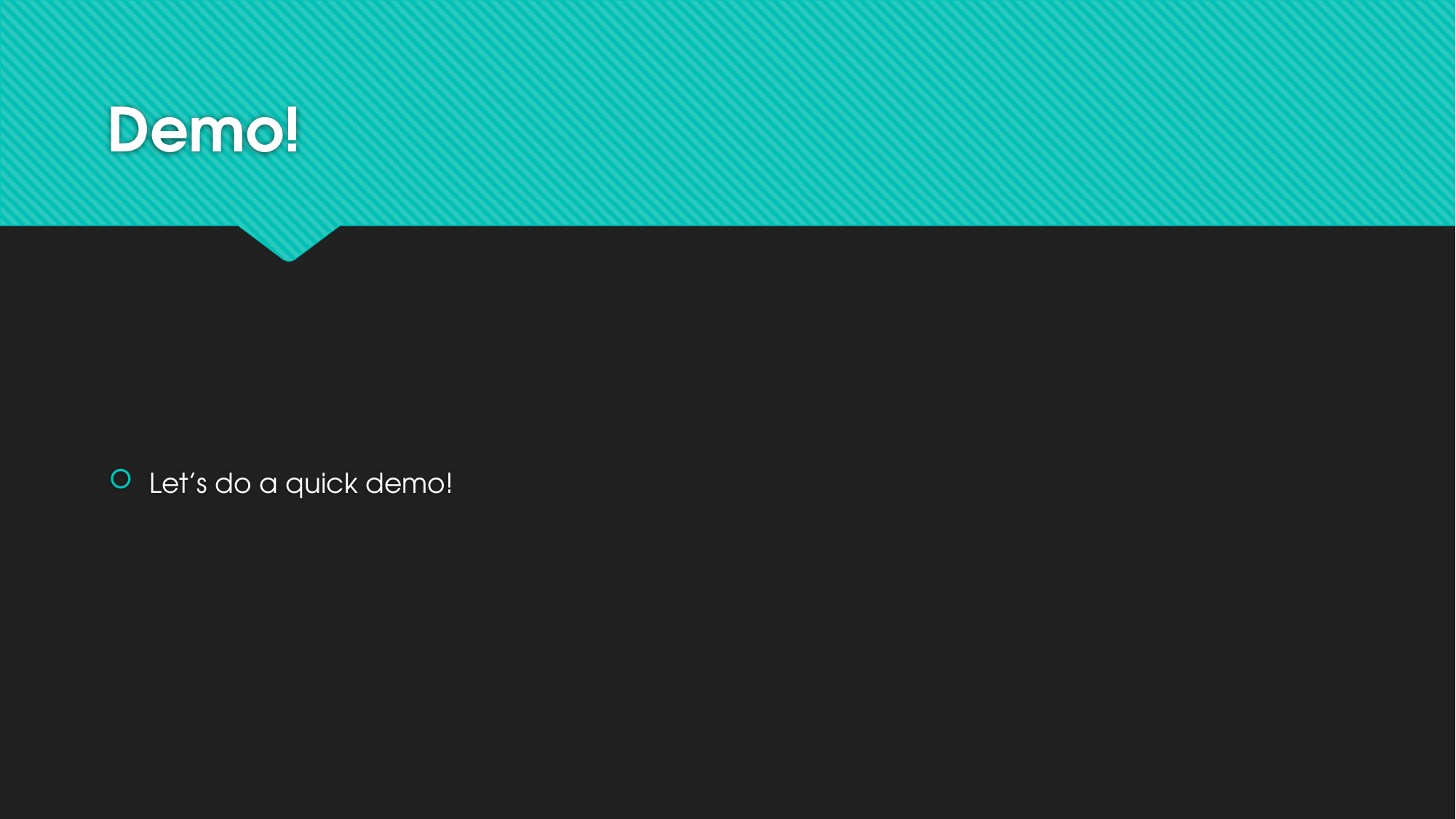

# Demo!
Let’s do a quick demo!